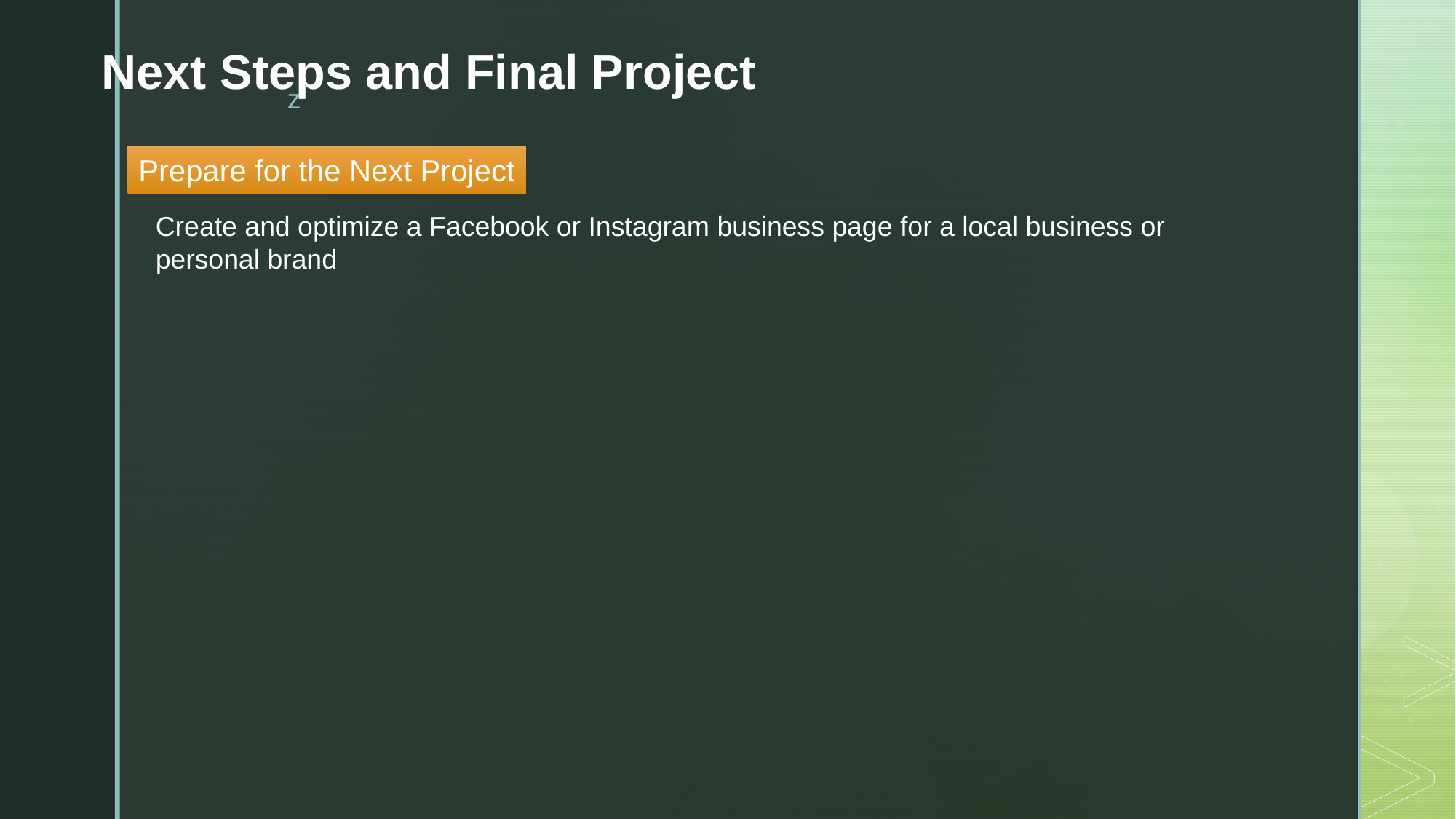

Next Steps and Final Project
Prepare for the Next Project
Create and optimize a Facebook or Instagram business page for a local business or personal brand